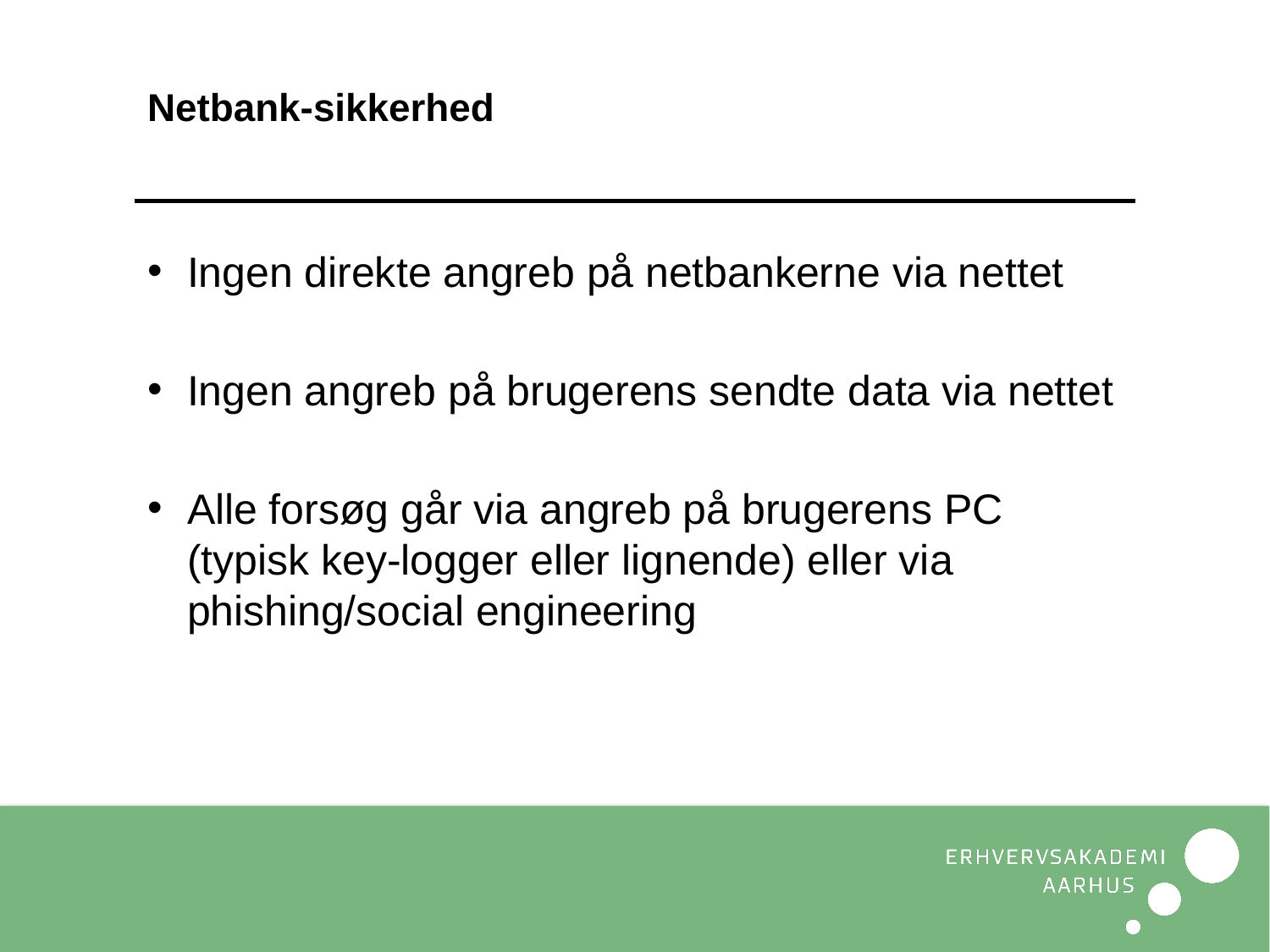

# Netbank-sikkerhed
Ingen direkte angreb på netbankerne via nettet

Ingen angreb på brugerens sendte data via nettet

Alle forsøg går via angreb på brugerens PC (typisk key-logger eller lignende) eller via phishing/social engineering